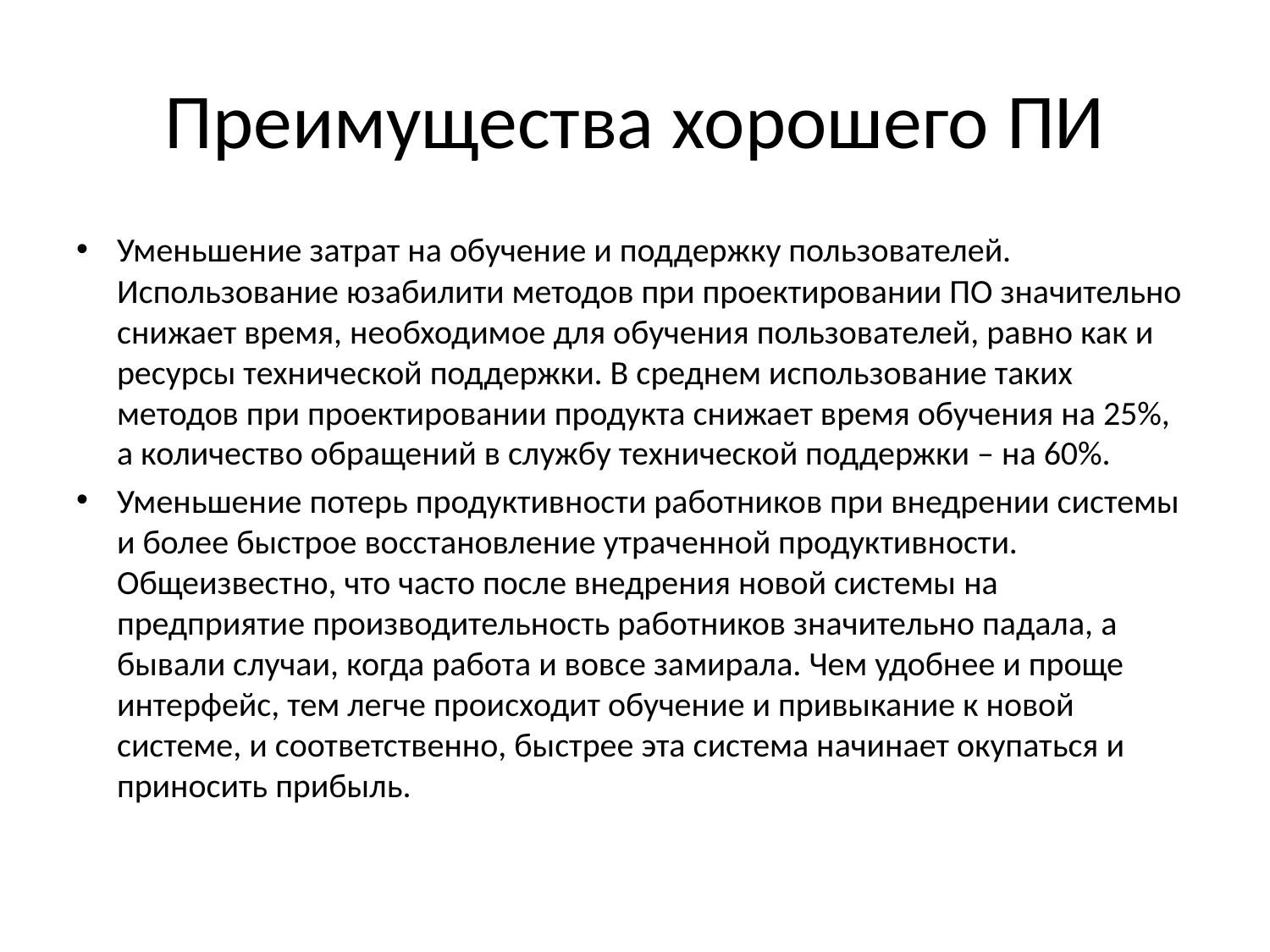

# Преимущества хорошего ПИ
Уменьшение затрат на обучение и поддержку пользователей.
Использование юзабилити методов при проектировании ПО значительно снижает время, необходимое для обучения пользователей, равно как и ресурсы технической поддержки. В среднем использование таких методов при проектировании продукта снижает время обучения на 25%, а количество обращений в службу технической поддержки – на 60%.
Уменьшение потерь продуктивности работников при внедрении системы и более быстрое восстановление утраченной продуктивности.
Общеизвестно, что часто после внедрения новой системы на предприятие производительность работников значительно падала, а бывали случаи, когда работа и вовсе замирала. Чем удобнее и проще интерфейс, тем легче происходит обучение и привыкание к новой системе, и соответственно, быстрее эта система начинает окупаться и приносить прибыль.